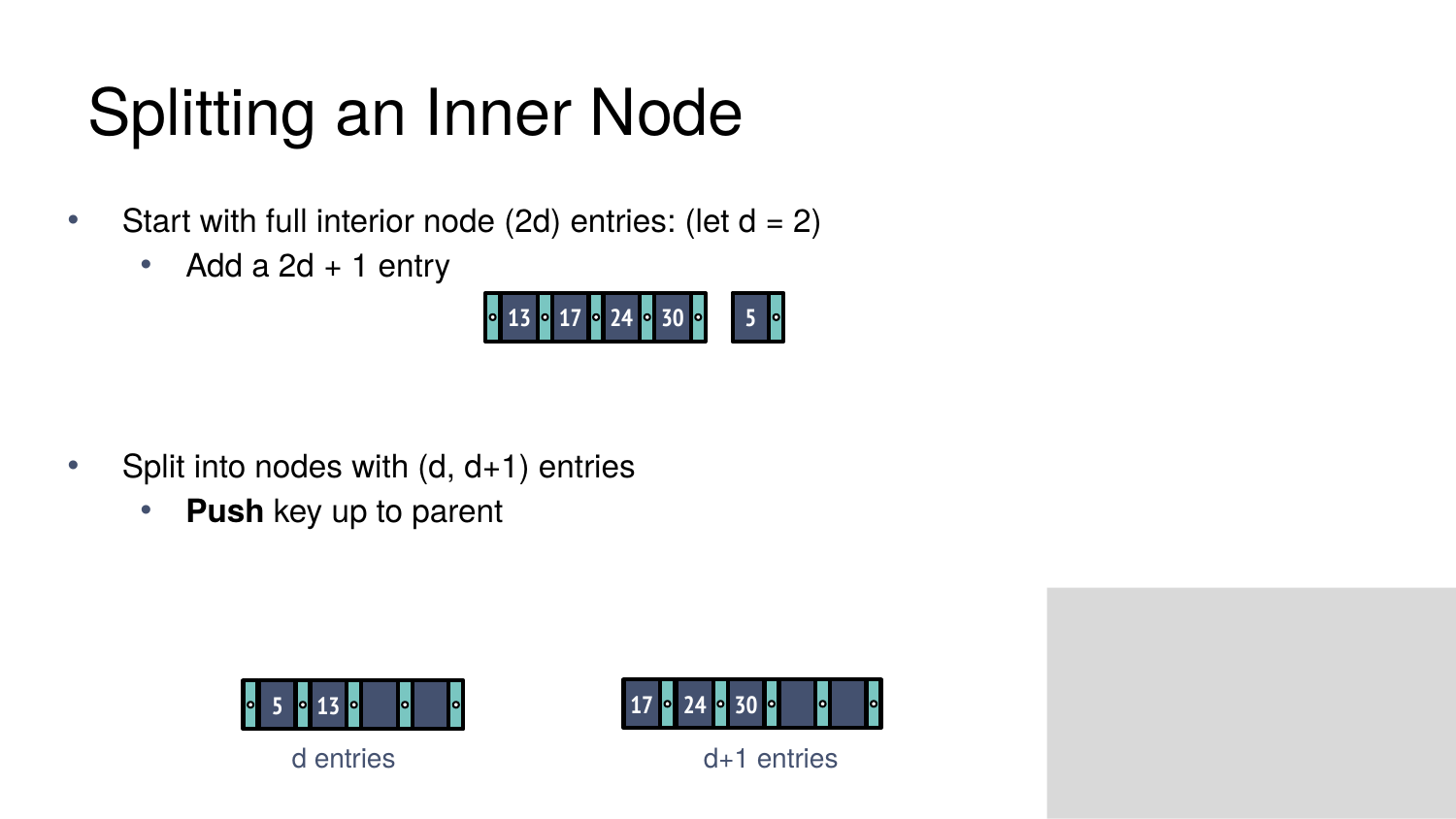

# Splitting an Inner Node

Start with full interior node (2d) entries: (let d = 2)
Add a 2d + 1 entry
Split into nodes with (d, d+1) entries
Push key up to parent

13

17

24

30

5

17

24

30

5

13

d entries
d+1 entries